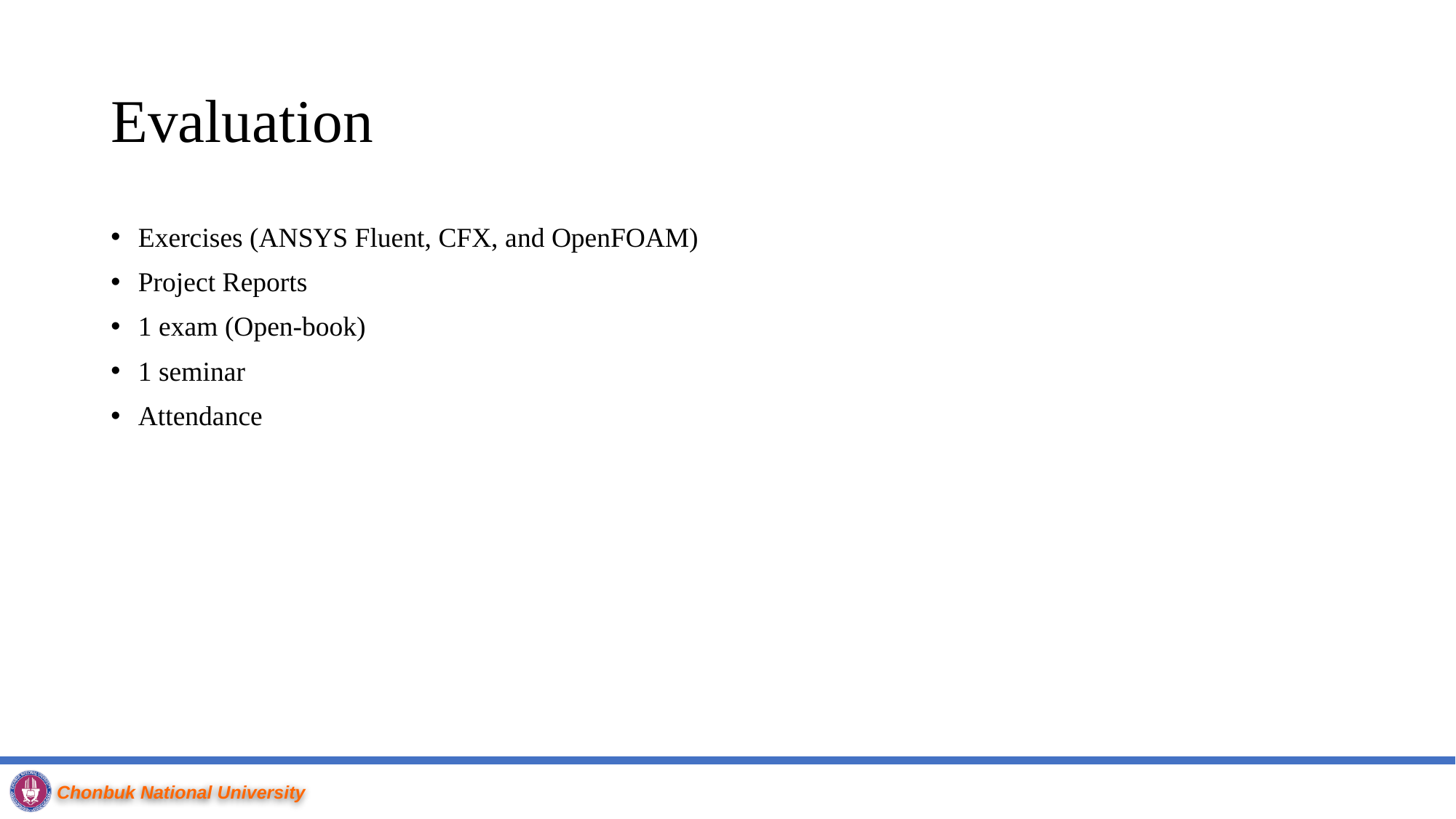

# Evaluation
Exercises (ANSYS Fluent, CFX, and OpenFOAM)
Project Reports
1 exam (Open-book)
1 seminar
Attendance